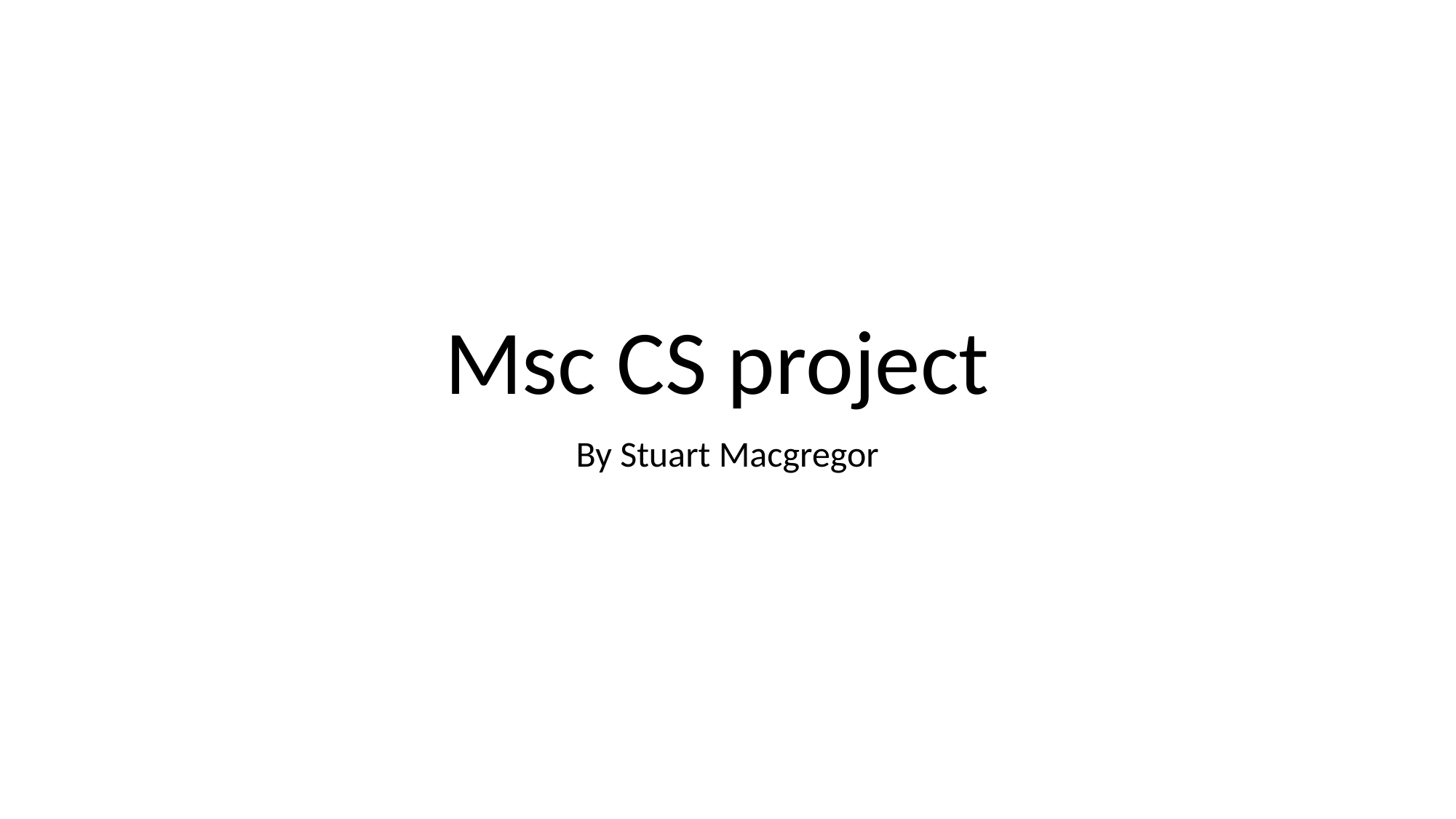

# Msc CS project
By Stuart Macgregor